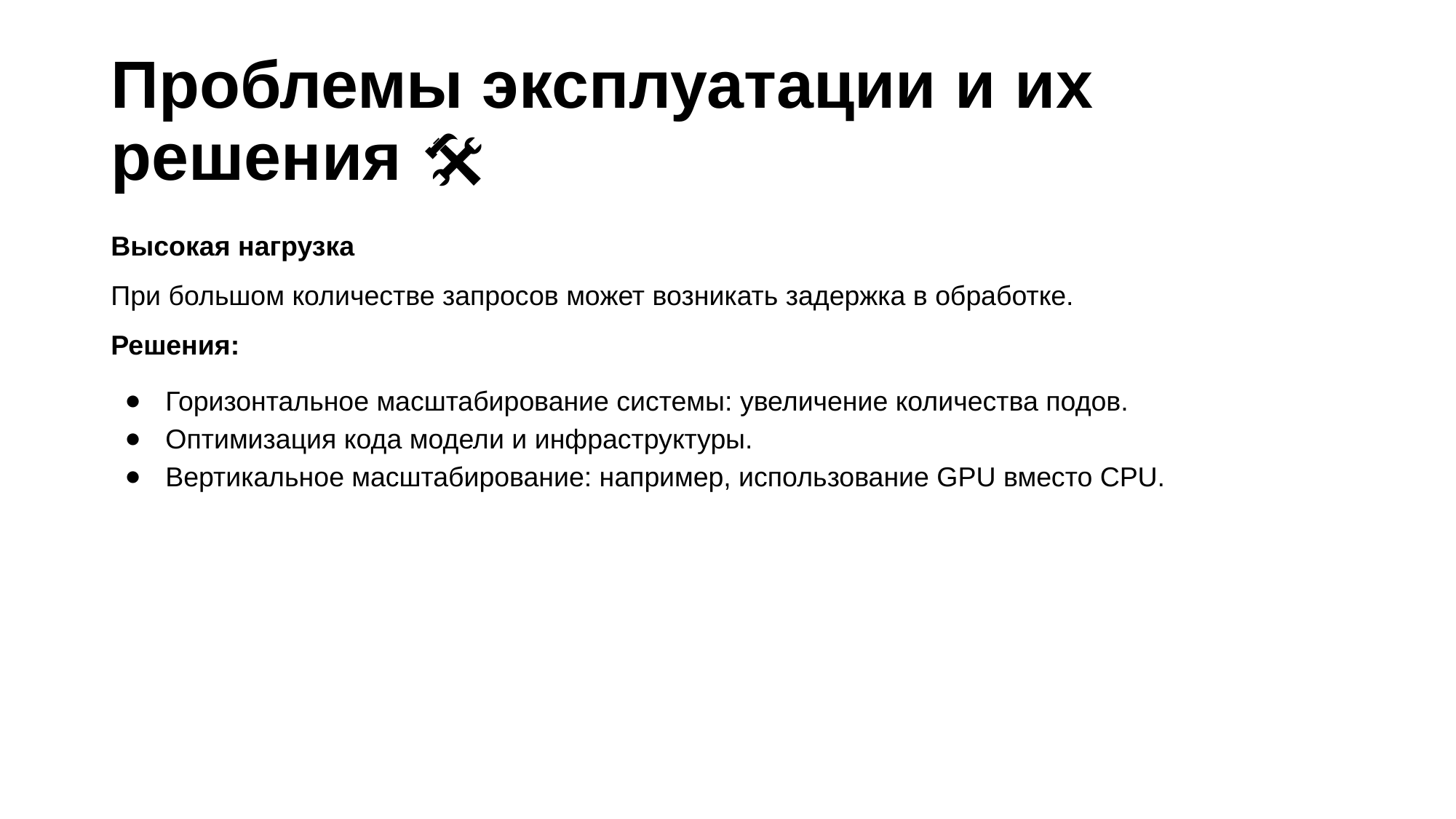

# Проблемы эксплуатации и их решения 🛠
Высокая нагрузка
При большом количестве запросов может возникать задержка в обработке.
Решения:
Горизонтальное масштабирование системы: увеличение количества подов.
Оптимизация кода модели и инфраструктуры.
Вертикальное масштабирование: например, использование GPU вместо CPU.